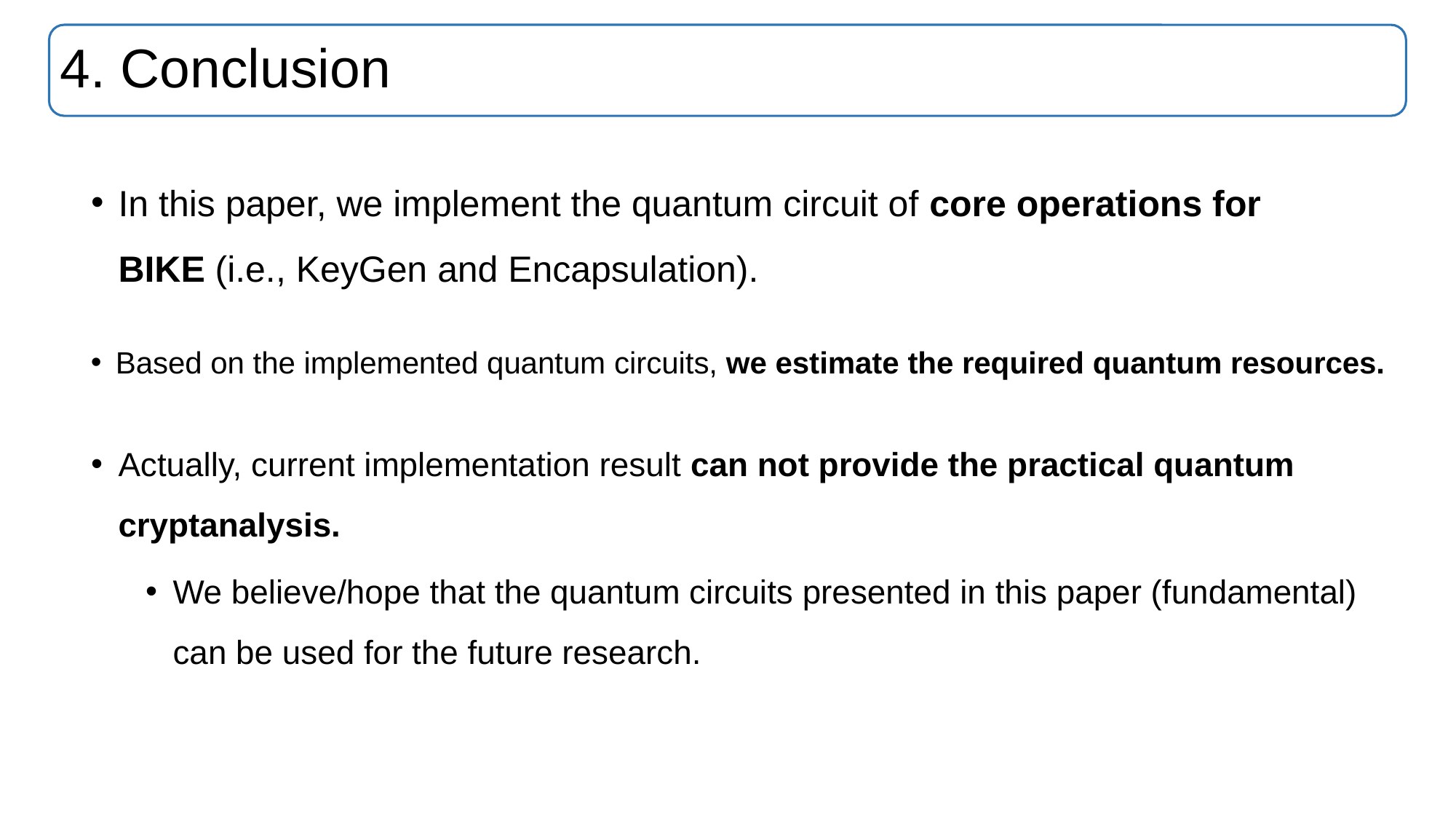

# 4. Conclusion
In this paper, we implement the quantum circuit of core operations for BIKE (i.e., KeyGen and Encapsulation).
Based on the implemented quantum circuits, we estimate the required quantum resources.
Actually, current implementation result can not provide the practical quantum cryptanalysis.
We believe/hope that the quantum circuits presented in this paper (fundamental) can be used for the future research.